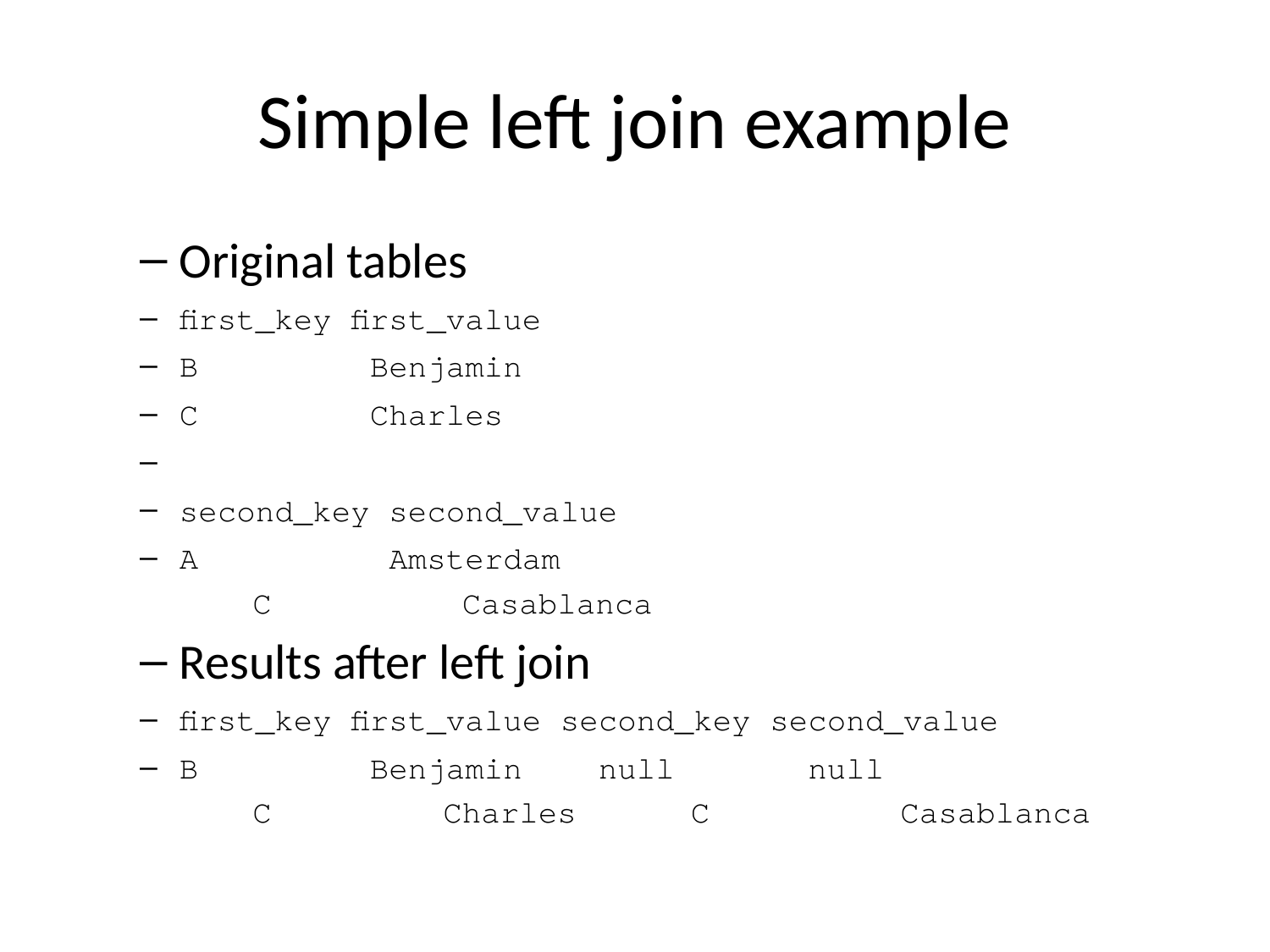

# Simple left join example
Original tables
first_key first_value
B         Benjamin
C         Charles

second_key second_value
A          Amsterdam
C          Casablanca
Results after left join
first_key first_value second_key second_value
B         Benjamin    null       null
C         Charles      C          Casablanca